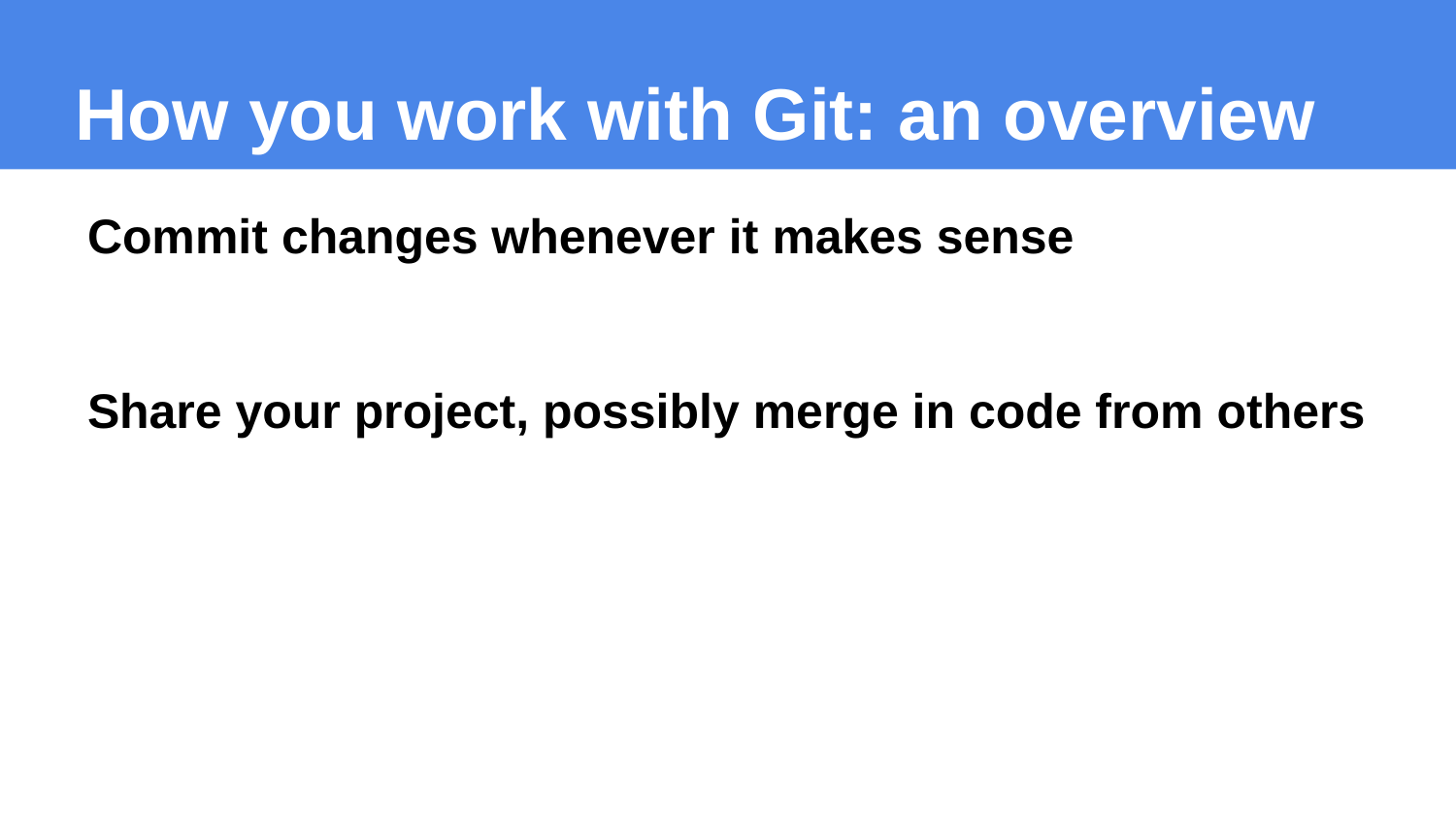

# How you work with Git: an overview
Commit changes whenever it makes sense
Share your project, possibly merge in code from others